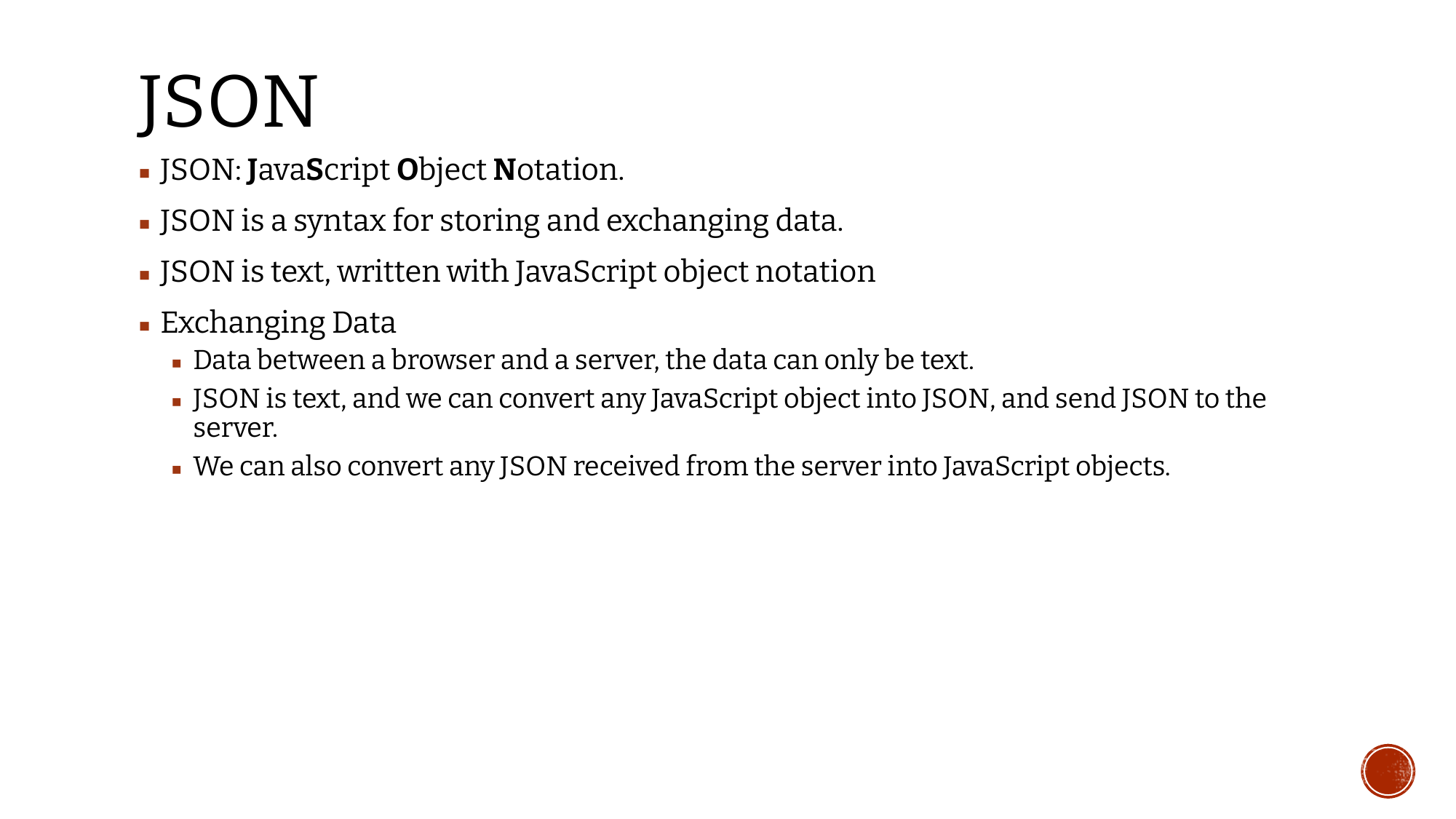

# JSON
JSON: JavaScript Object Notation.
JSON is a syntax for storing and exchanging data.
JSON is text, written with JavaScript object notation
Exchanging Data
Data between a browser and a server, the data can only be text.
JSON is text, and we can convert any JavaScript object into JSON, and send JSON to the server.
We can also convert any JSON received from the server into JavaScript objects.